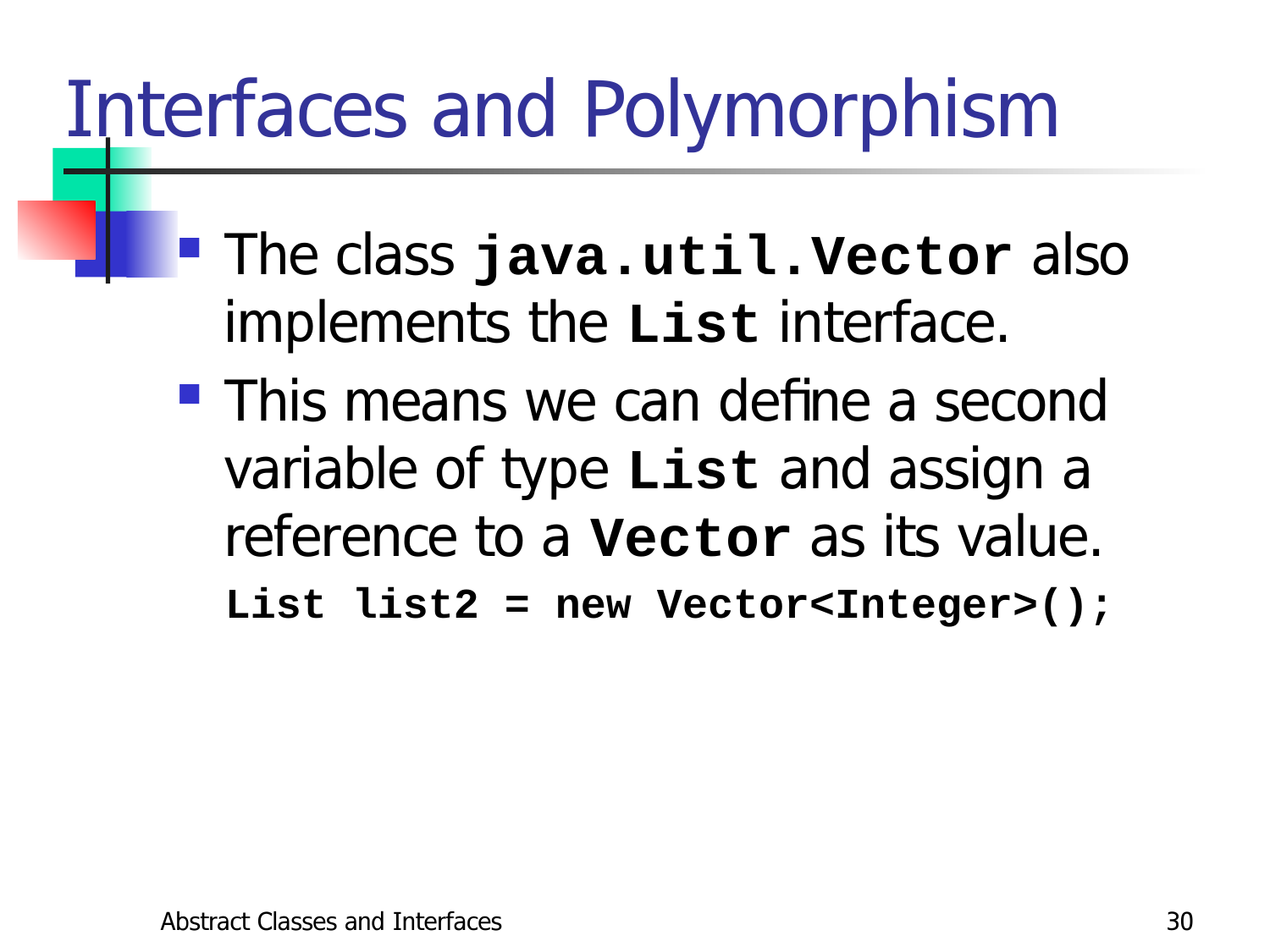

# Interfaces and Polymorphism
The class java.util.Vector also implements the List interface.
This means we can define a second variable of type List and assign a reference to a Vector as its value.
List list2 = new Vector<Integer>();
Abstract Classes and Interfaces
30